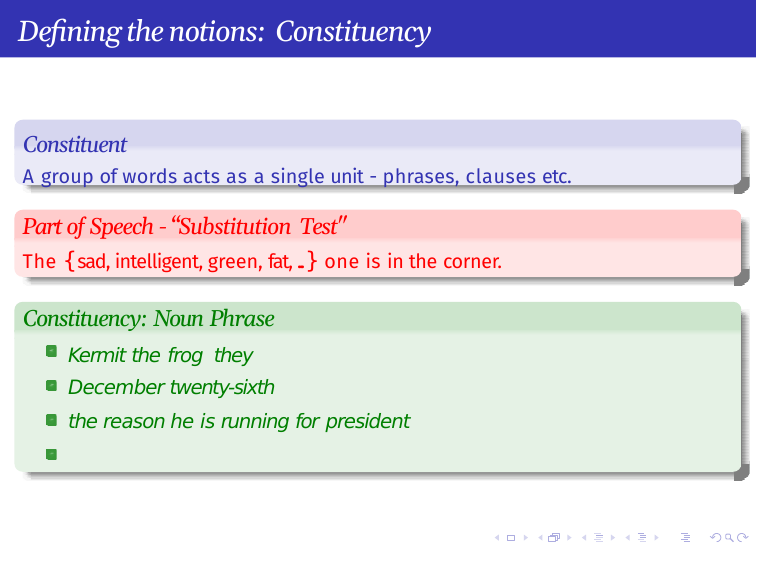

Defining the notions: Constituency

Constituent
A group of words acts as a single unit - phrases, clauses etc.

Part of Speech - “Substitution Test"
The {sad, intelligent, green, fat, ...} one is in the corner.
Constituency: Noun Phrase
Kermit the frog  they
December twenty-sixth
the reason he is running for president

Syntax
Week 5: Lecture 1
4 / 14